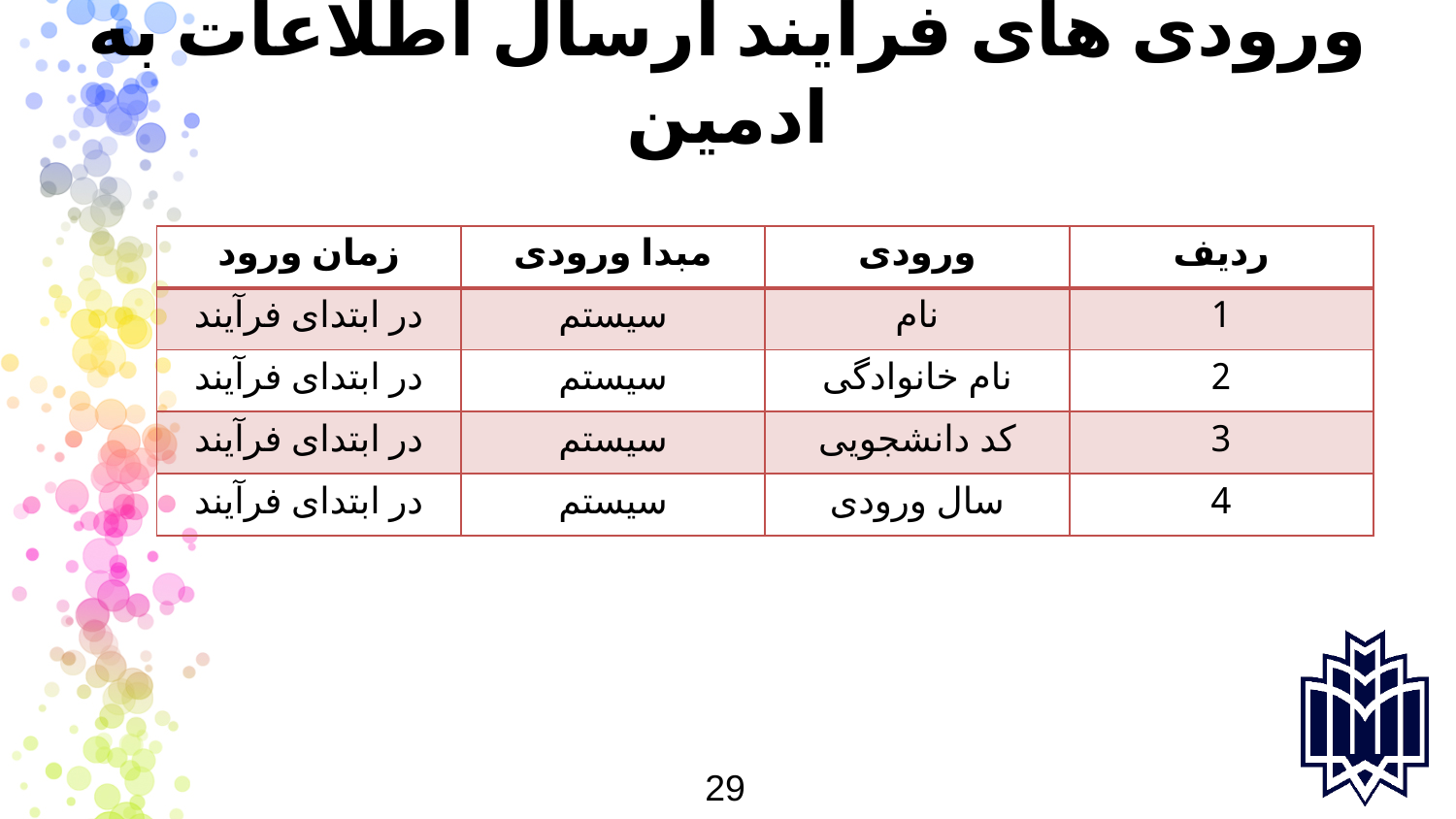

# ورودی های فرایند ارسال اطلاعات به ادمین
| زمان ورود | مبدا ورودی | ورودی | ردیف |
| --- | --- | --- | --- |
| در ابتدای فرآیند | سیستم | نام | 1 |
| در ابتدای فرآیند | سیستم | نام خانوادگی | 2 |
| در ابتدای فرآیند | سیستم | کد دانشجویی | 3 |
| در ابتدای فرآیند | سیستم | سال ورودی | 4 |
29